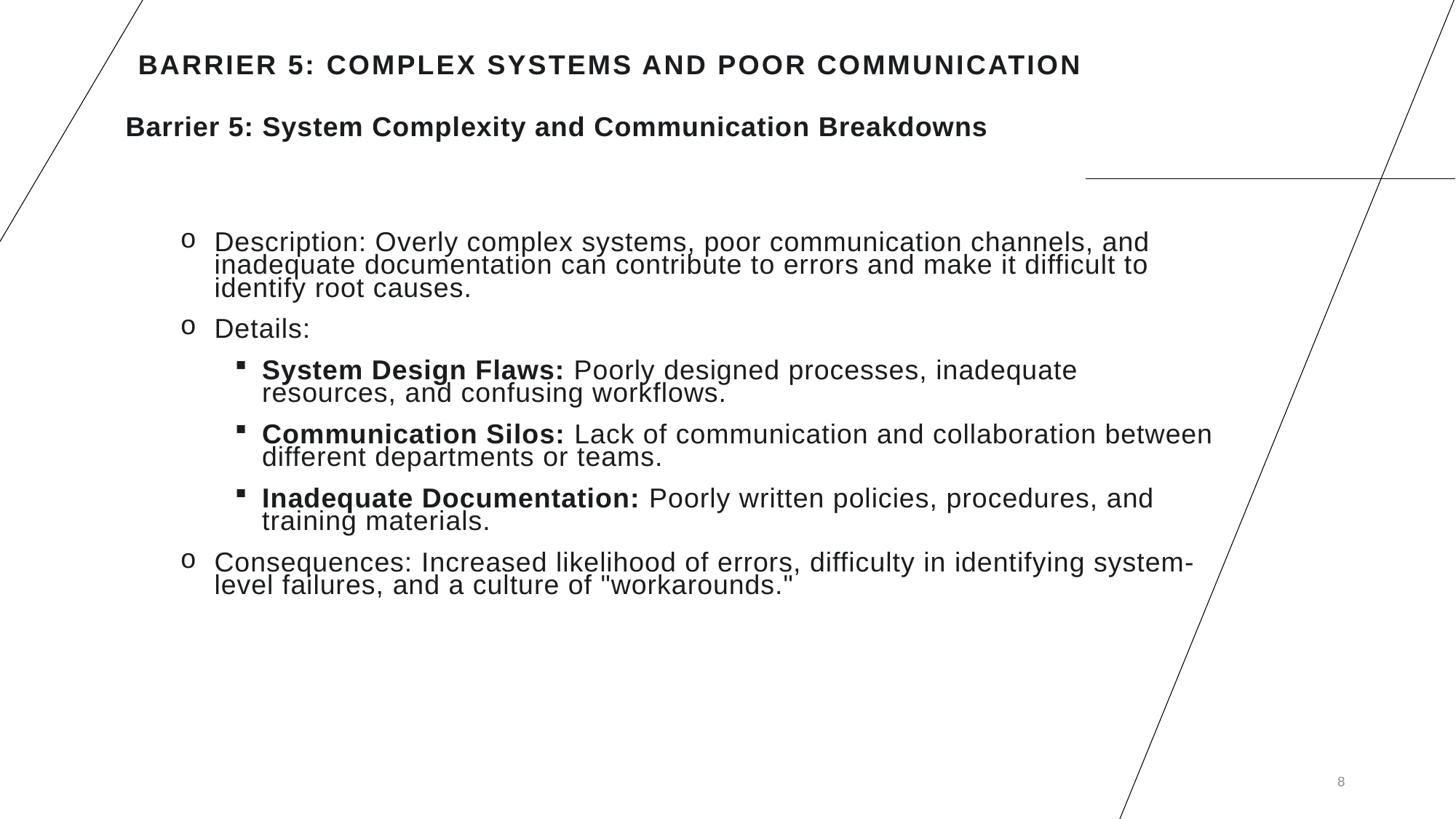

# Barrier 5: Complex Systems AND Poor Communication
Barrier 5: System Complexity and Communication Breakdowns

Description: Overly complex systems, poor communication channels, and inadequate documentation can contribute to errors and make it difficult to identify root causes.
Details:
System Design Flaws: Poorly designed processes, inadequate resources, and confusing workflows.
Communication Silos: Lack of communication and collaboration between different departments or teams.
Inadequate Documentation: Poorly written policies, procedures, and training materials.
Consequences: Increased likelihood of errors, difficulty in identifying system-level failures, and a culture of "workarounds."

8